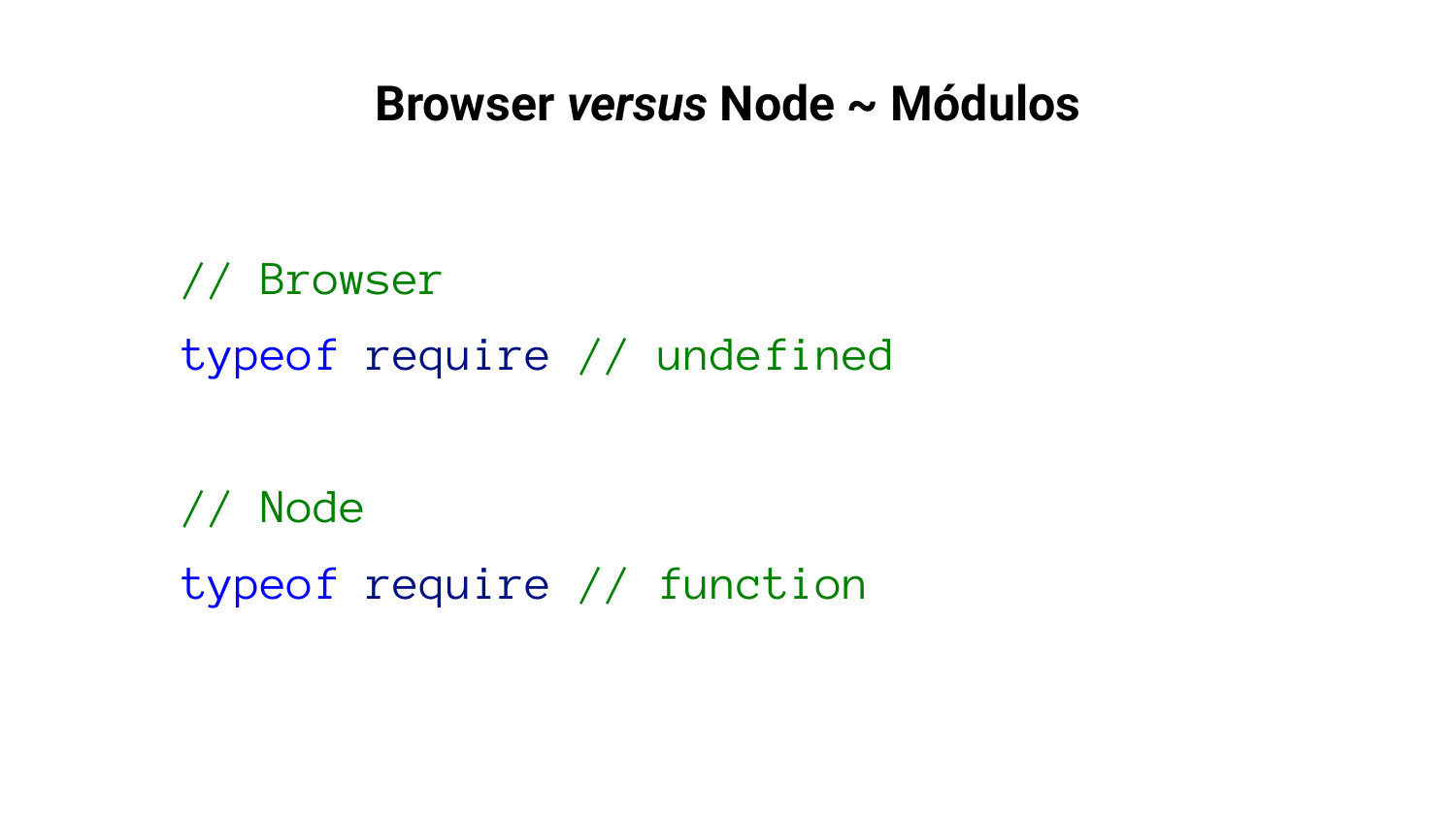

Browser versus Node ~ Módulos
// Browser
typeof require // undefined

// Node
typeof require // function